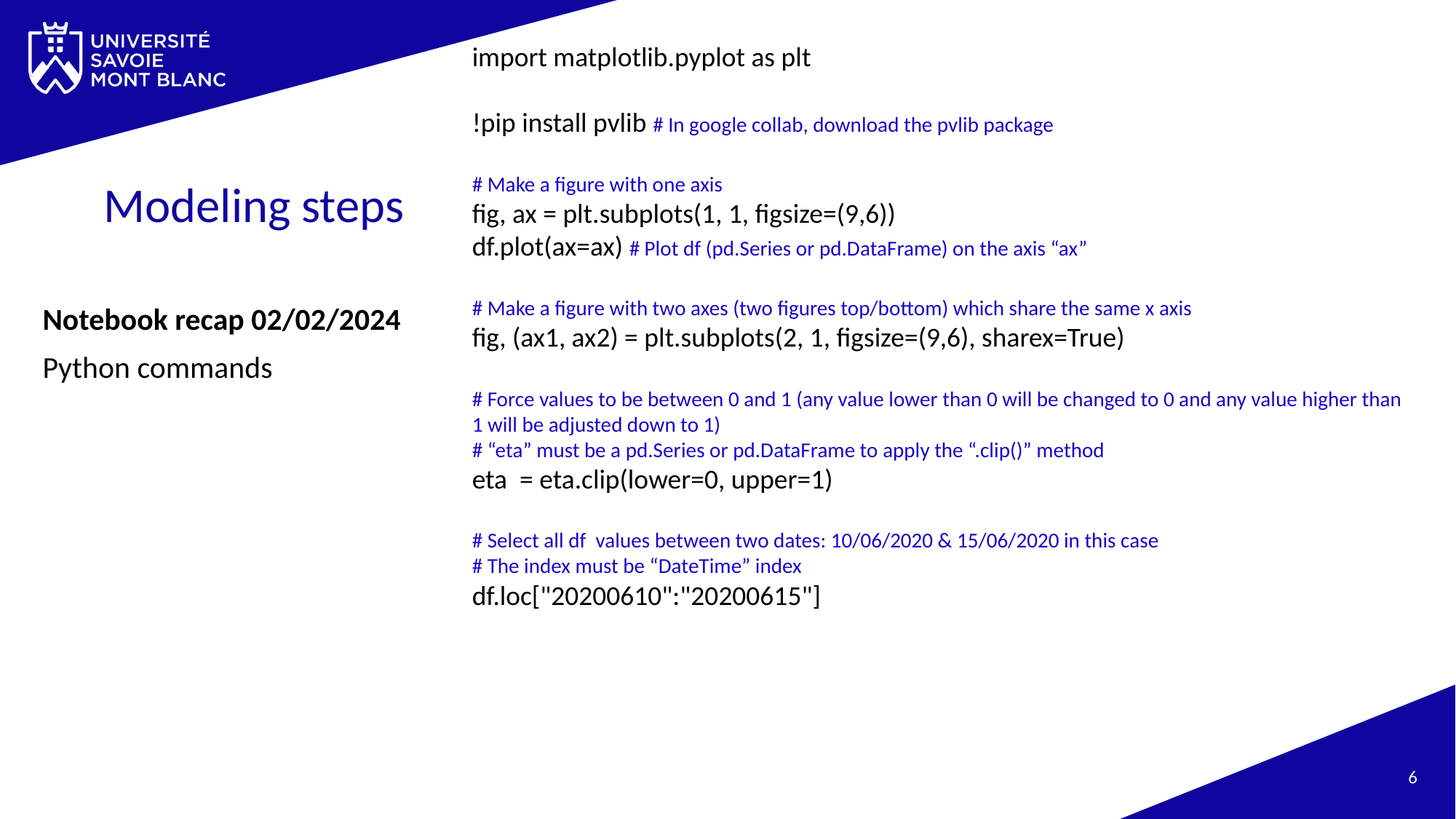

import matplotlib.pyplot as plt

!pip install pvlib # In google collab, download the pvlib package

# Make a figure with one axis
fig, ax = plt.subplots(1, 1, figsize=(9,6))
df.plot(ax=ax) # Plot df (pd.Series or pd.DataFrame) on the axis “ax”

# Make a figure with two axes (two figures top/bottom) which share the same x axis
fig, (ax1, ax2) = plt.subplots(2, 1, figsize=(9,6), sharex=True)

# Force values to be between 0 and 1 (any value lower than 0 will be changed to 0 and any value higher than 1 will be adjusted down to 1)
# “eta” must be a pd.Series or pd.DataFrame to apply the “.clip()” method
eta  = eta.clip(lower=0, upper=1)

# Select all df  values between two dates: 10/06/2020 & 15/06/2020 in this case
# The index must be “DateTime” index
df.loc["20200610":"20200615"]
# Modeling steps
Notebook recap 02/02/2024
Python commands

6